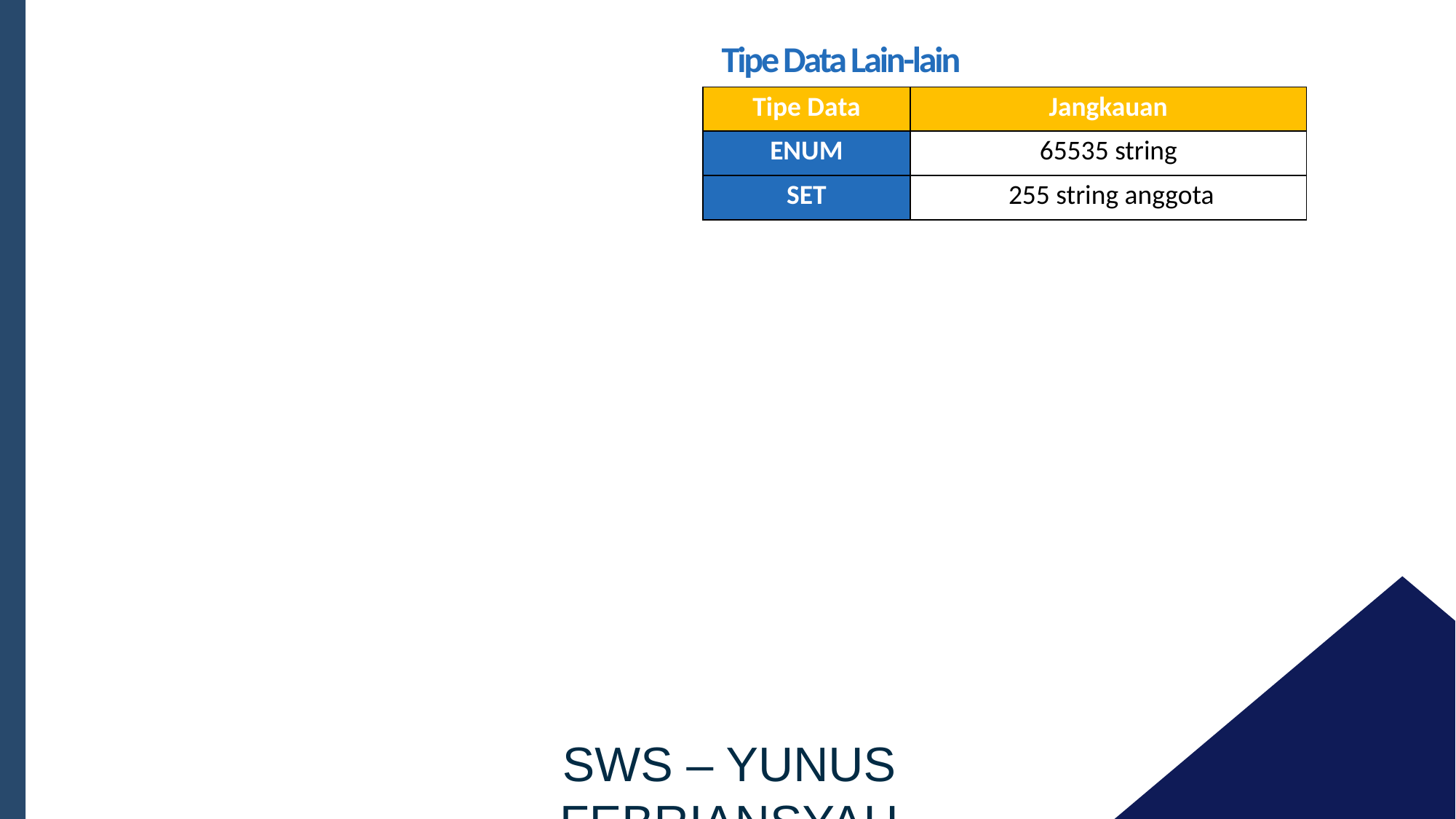

Tipe Data Lain-lain
| Tipe Data | Jangkauan |
| --- | --- |
| ENUM | 65535 string |
| SET | 255 string anggota |